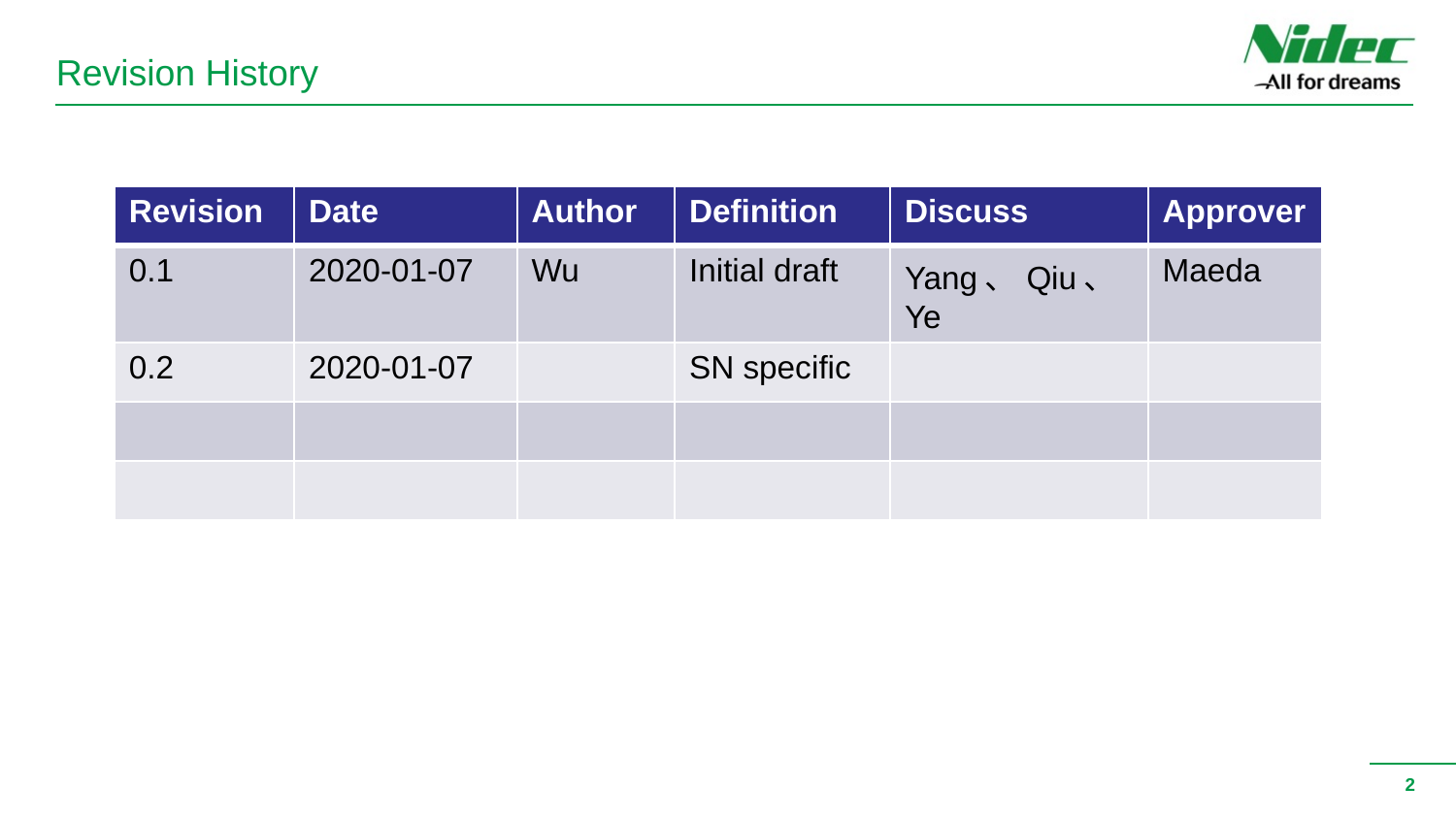

Revision History
| Revision | Date | Author | Definition | Discuss | Approver |
| --- | --- | --- | --- | --- | --- |
| 0.1 | 2020-01-07 | Wu | Initial draft | Yang、Qiu、Ye | Maeda |
| 0.2 | 2020-01-07 |  | SN specific |  |  |
|  |  |  |  |  |  |
|  |  |  |  |  |  |